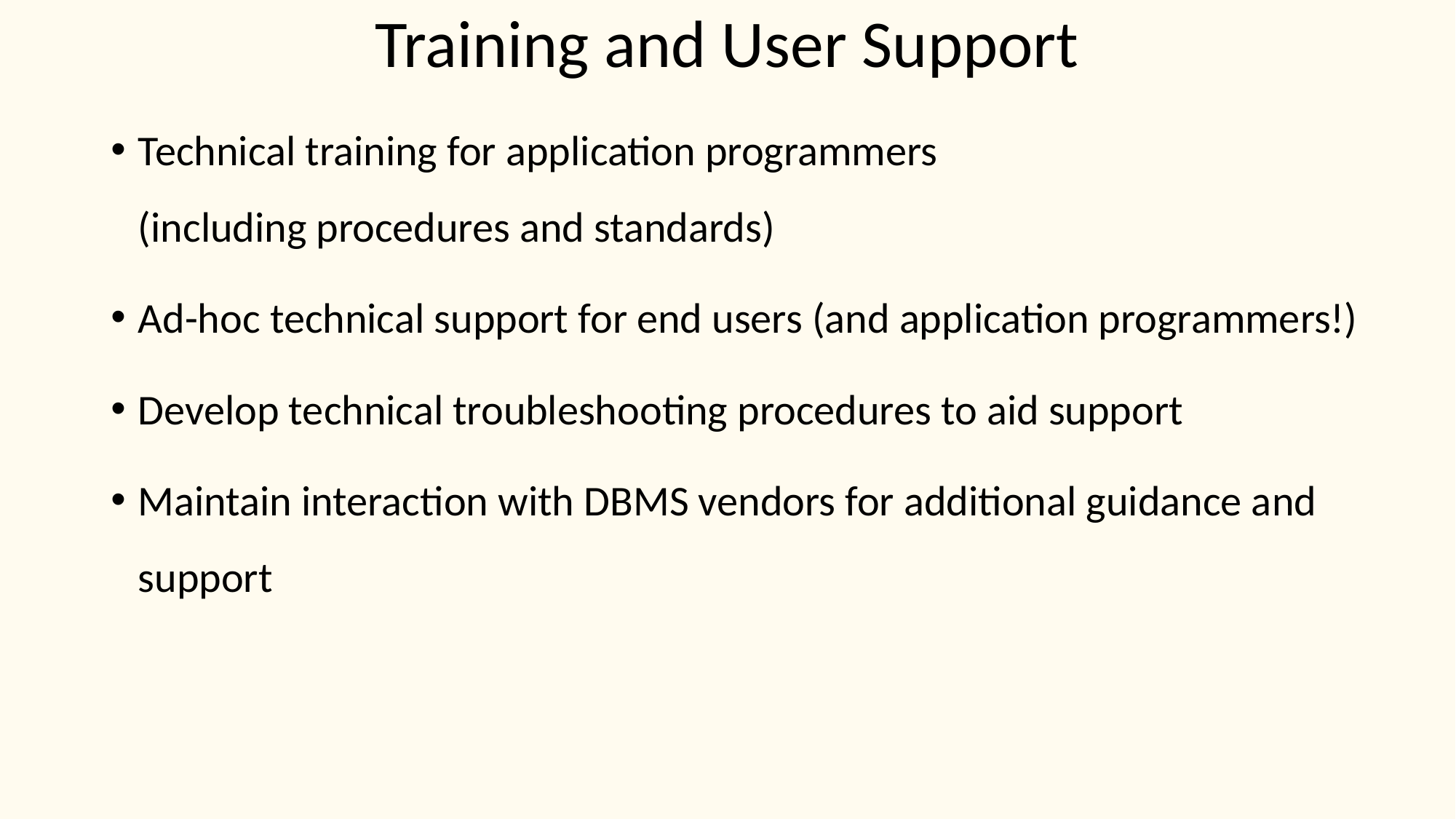

# Training and User Support
Technical training for application programmers
(including procedures and standards)
Ad-hoc technical support for end users (and application programmers!)
Develop technical troubleshooting procedures to aid support
Maintain interaction with DBMS vendors for additional guidance and support